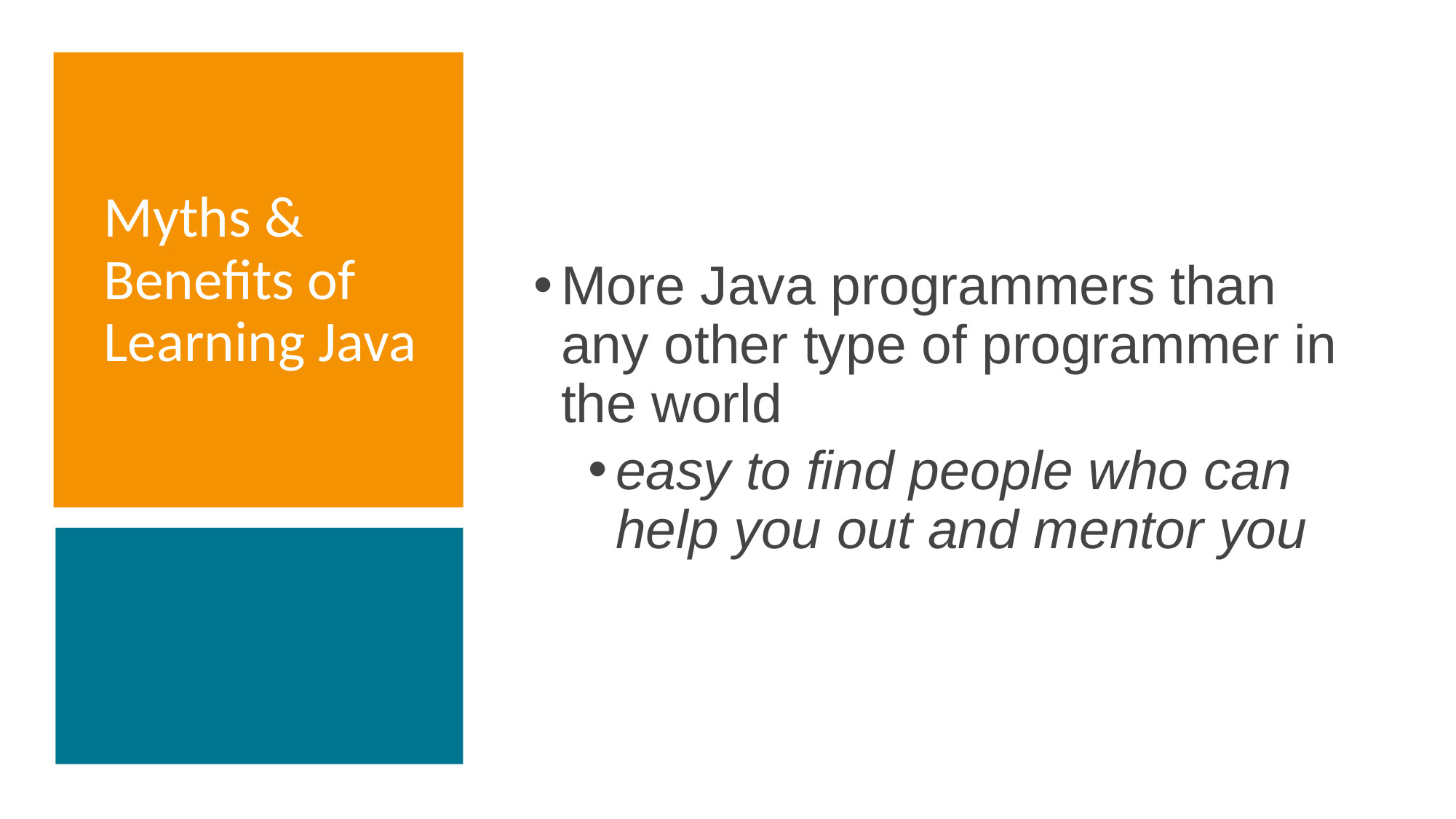

More Java programmers than any other type of programmer in the world
easy to find people who can help you out and mentor you
Myths & Benefits of Learning Java